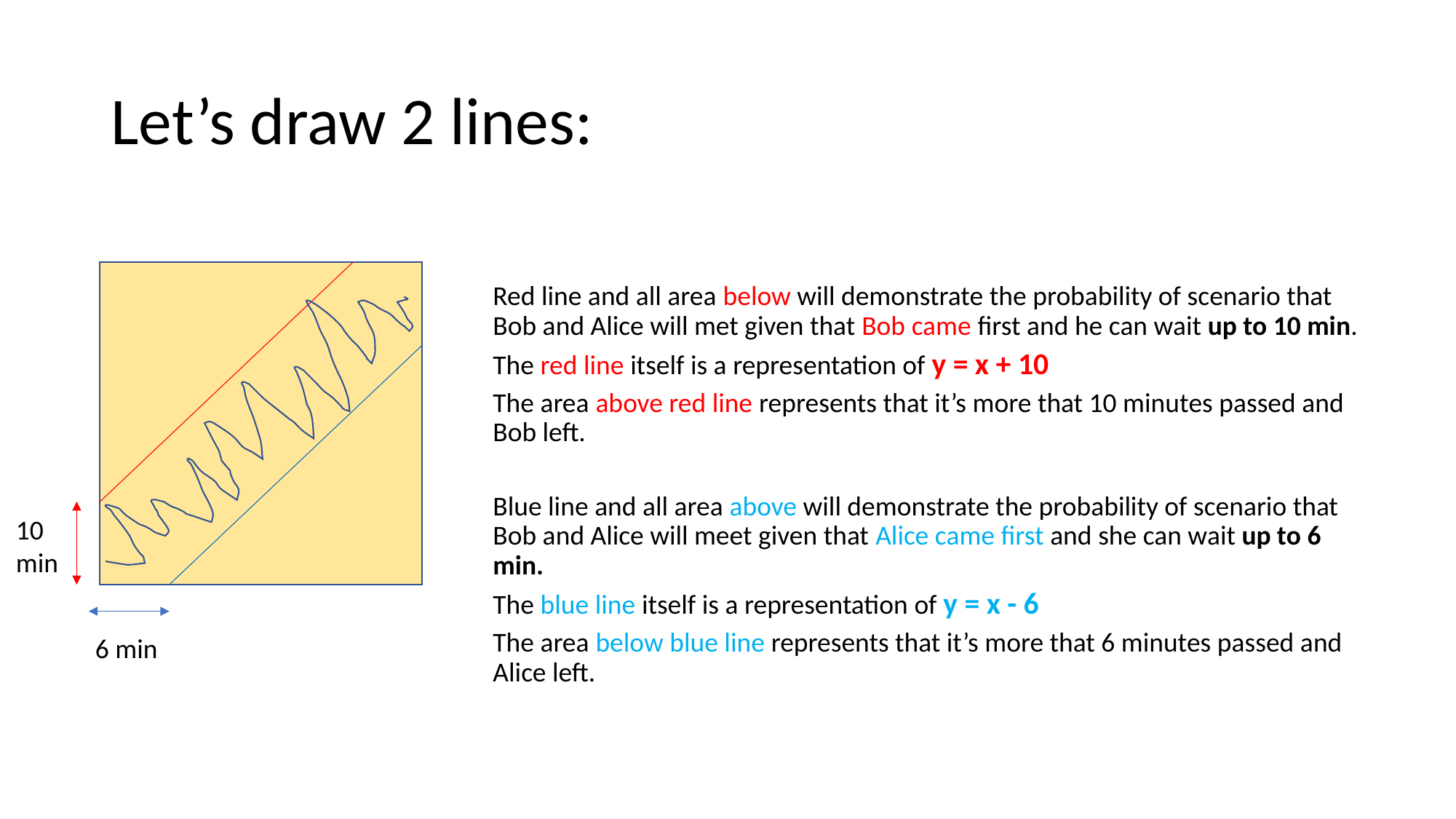

# Let’s draw 2 lines:

Red line and all area below will demonstrate the probability of scenario that Bob and Alice will met given that Bob came first and he can wait up to 10 min.
The red line itself is a representation of y = x + 10
The area above red line represents that it’s more that 10 minutes passed and Bob left.

Blue line and all area above will demonstrate the probability of scenario that Bob and Alice will meet given that Alice came first and she can wait up to 6 min.
The blue line itself is a representation of y = x - 6
The area below blue line represents that it’s more that 6 minutes passed and Alice left.

10 min
6 min